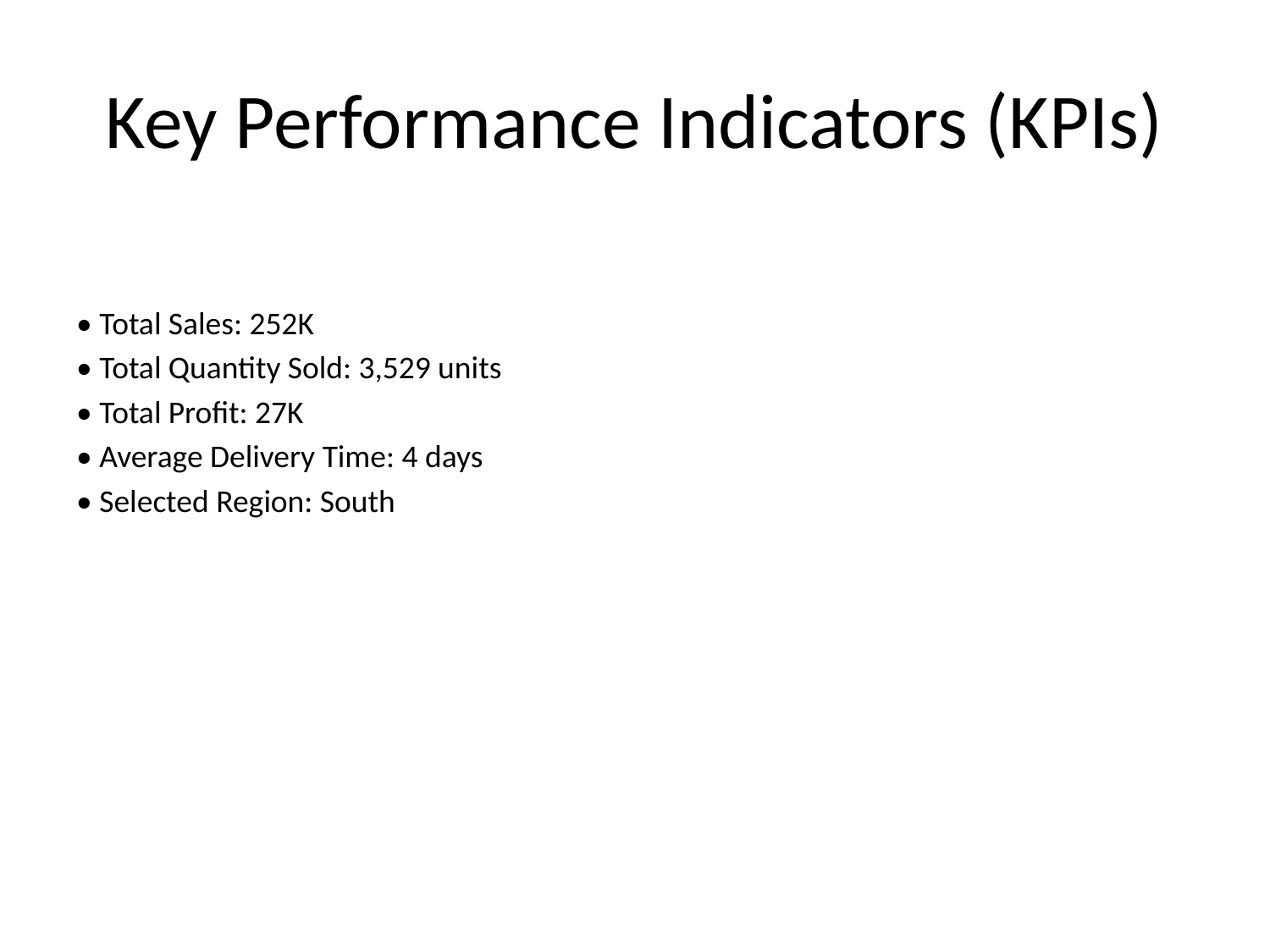

# Key Performance Indicators (KPIs)

• Total Sales: 252K
• Total Quantity Sold: 3,529 units
• Total Profit: 27K
• Average Delivery Time: 4 days
• Selected Region: South